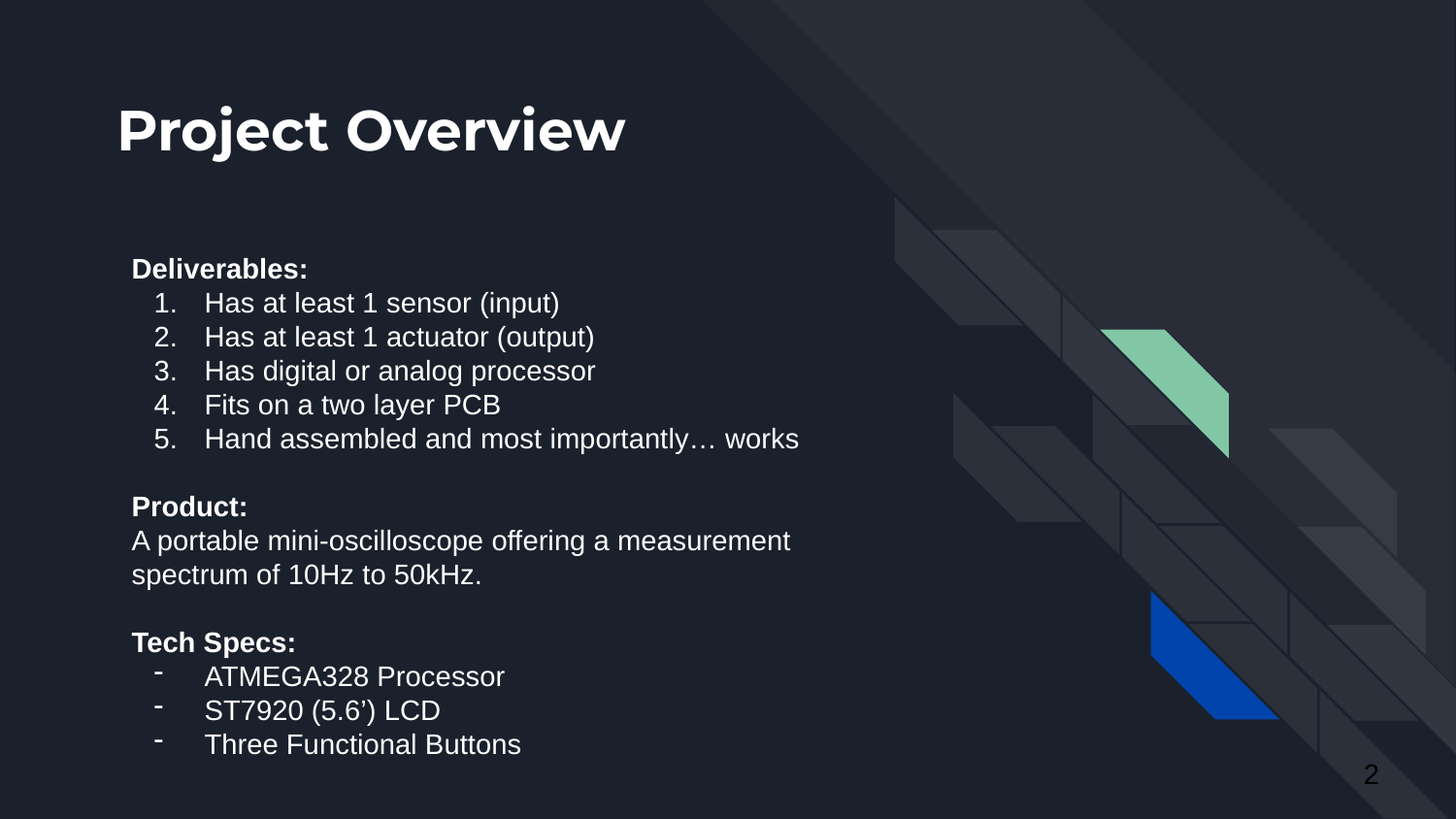

# Project Overview
Deliverables:
Has at least 1 sensor (input)
Has at least 1 actuator (output)
Has digital or analog processor
Fits on a two layer PCB
Hand assembled and most importantly… works

Product:
A portable mini-oscilloscope offering a measurement spectrum of 10Hz to 50kHz.

Tech Specs:
ATMEGA328 Processor
ST7920 (5.6’) LCD
Three Functional Buttons

2